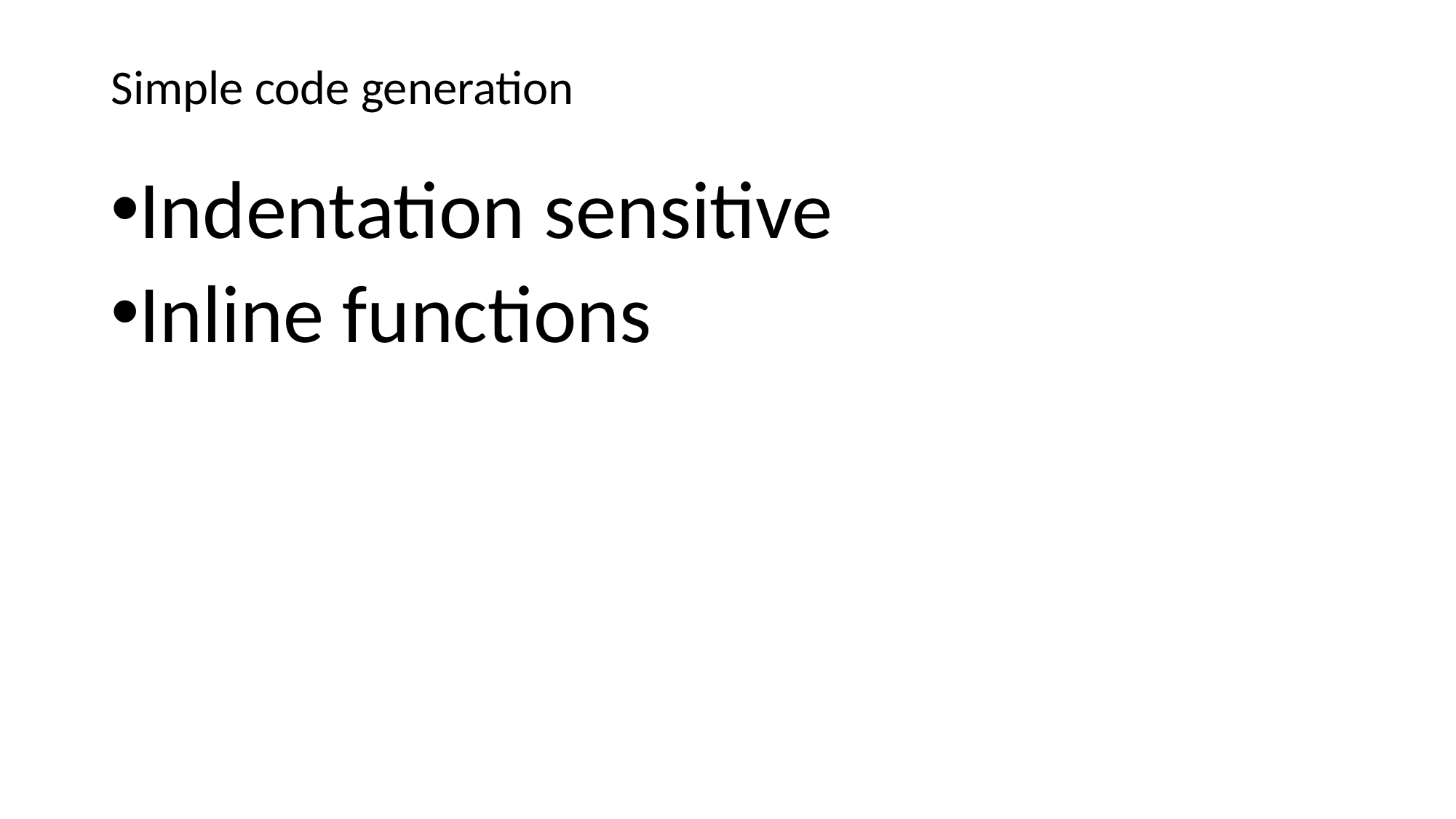

# Simple code generation
Indentation sensitive
Inline functions